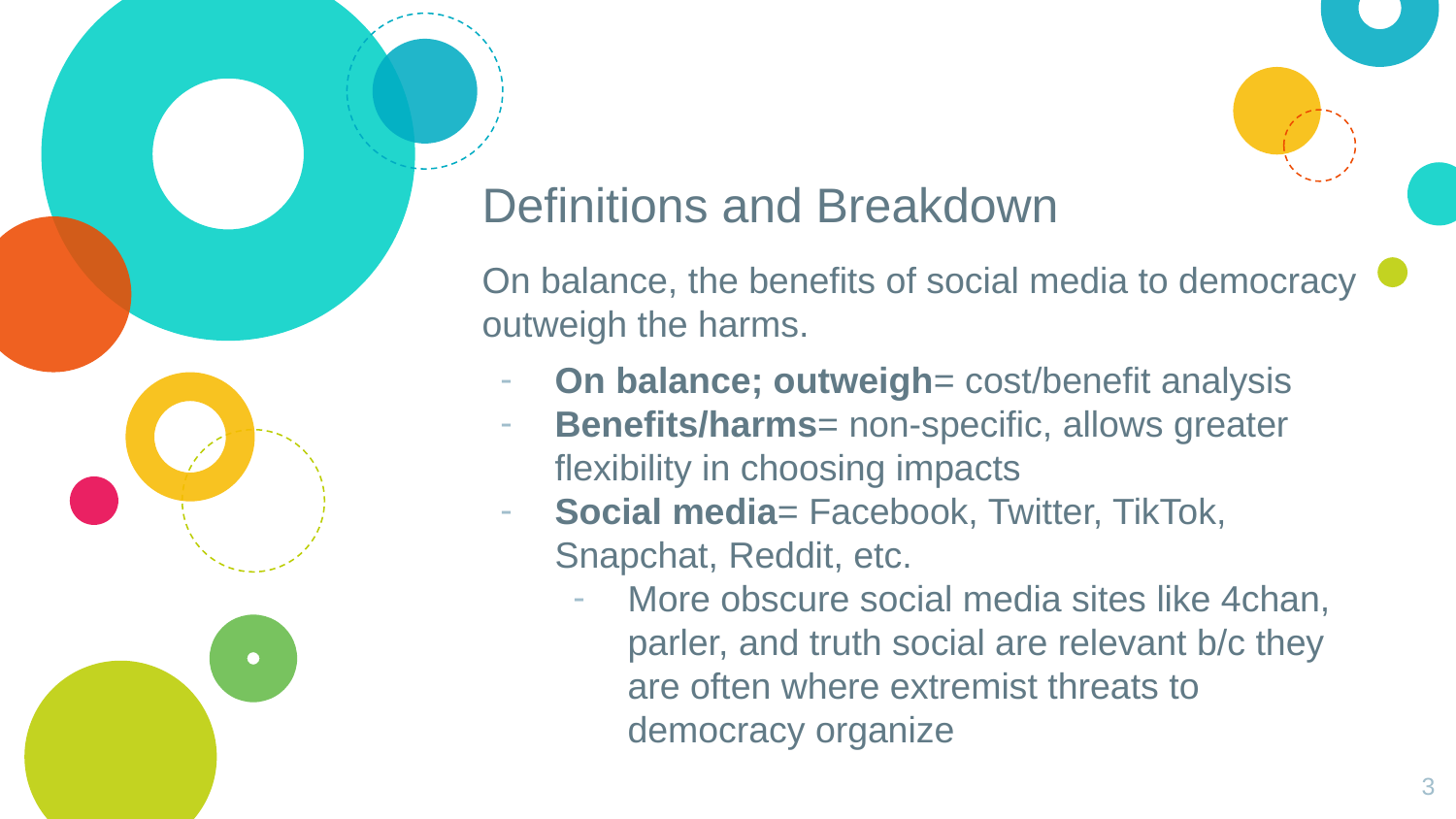

# Definitions and Breakdown
On balance, the benefits of social media to democracy outweigh the harms.
On balance; outweigh= cost/benefit analysis
Benefits/harms= non-specific, allows greater flexibility in choosing impacts
Social media= Facebook, Twitter, TikTok, Snapchat, Reddit, etc.
More obscure social media sites like 4chan, parler, and truth social are relevant b/c they are often where extremist threats to democracy organize
3